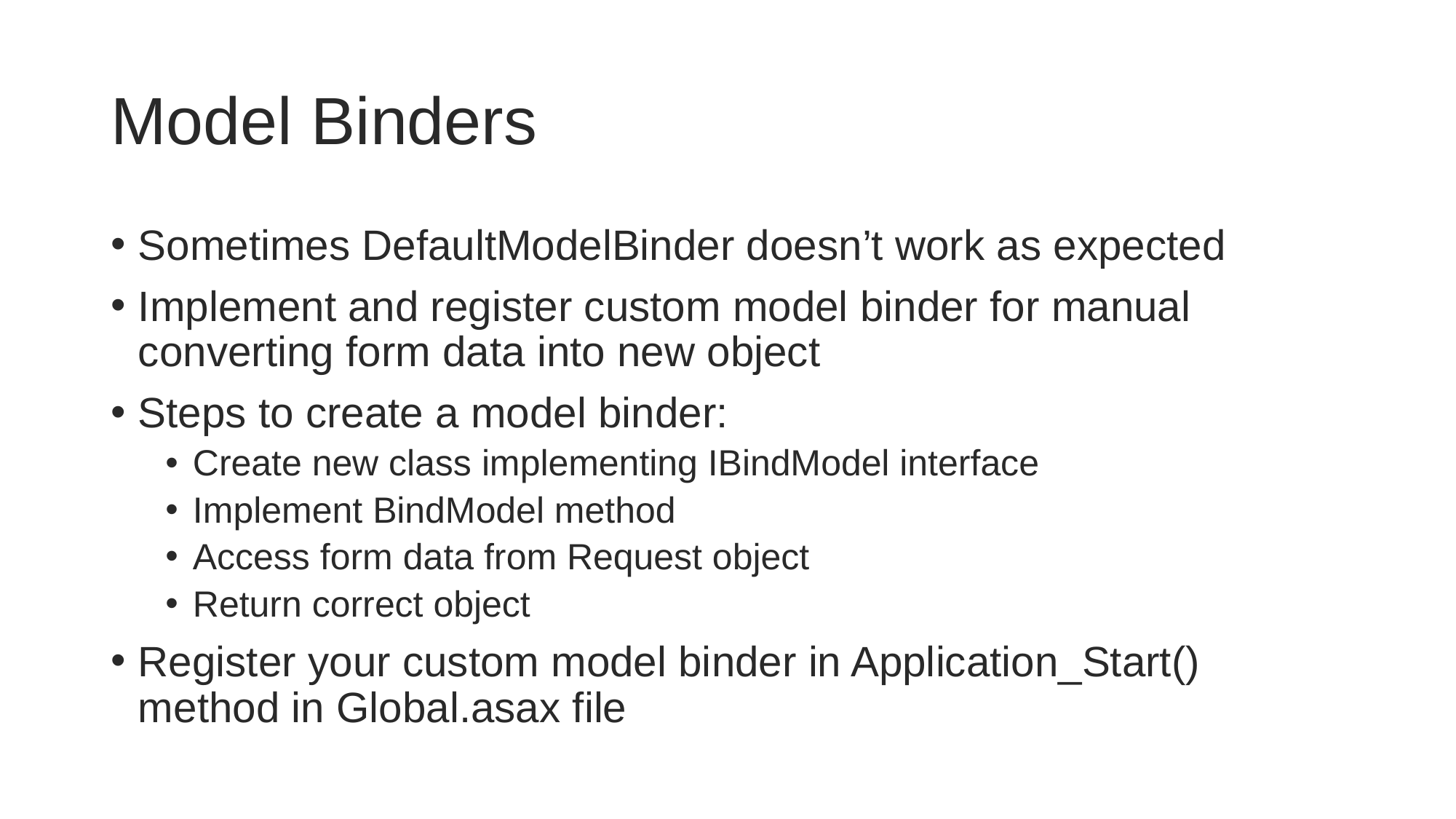

# Model Binders
Sometimes DefaultModelBinder doesn’t work as expected
Implement and register custom model binder for manual converting form data into new object
Steps to create a model binder:
Create new class implementing IBindModel interface
Implement BindModel method
Access form data from Request object
Return correct object
Register your custom model binder in Application_Start() method in Global.asax file